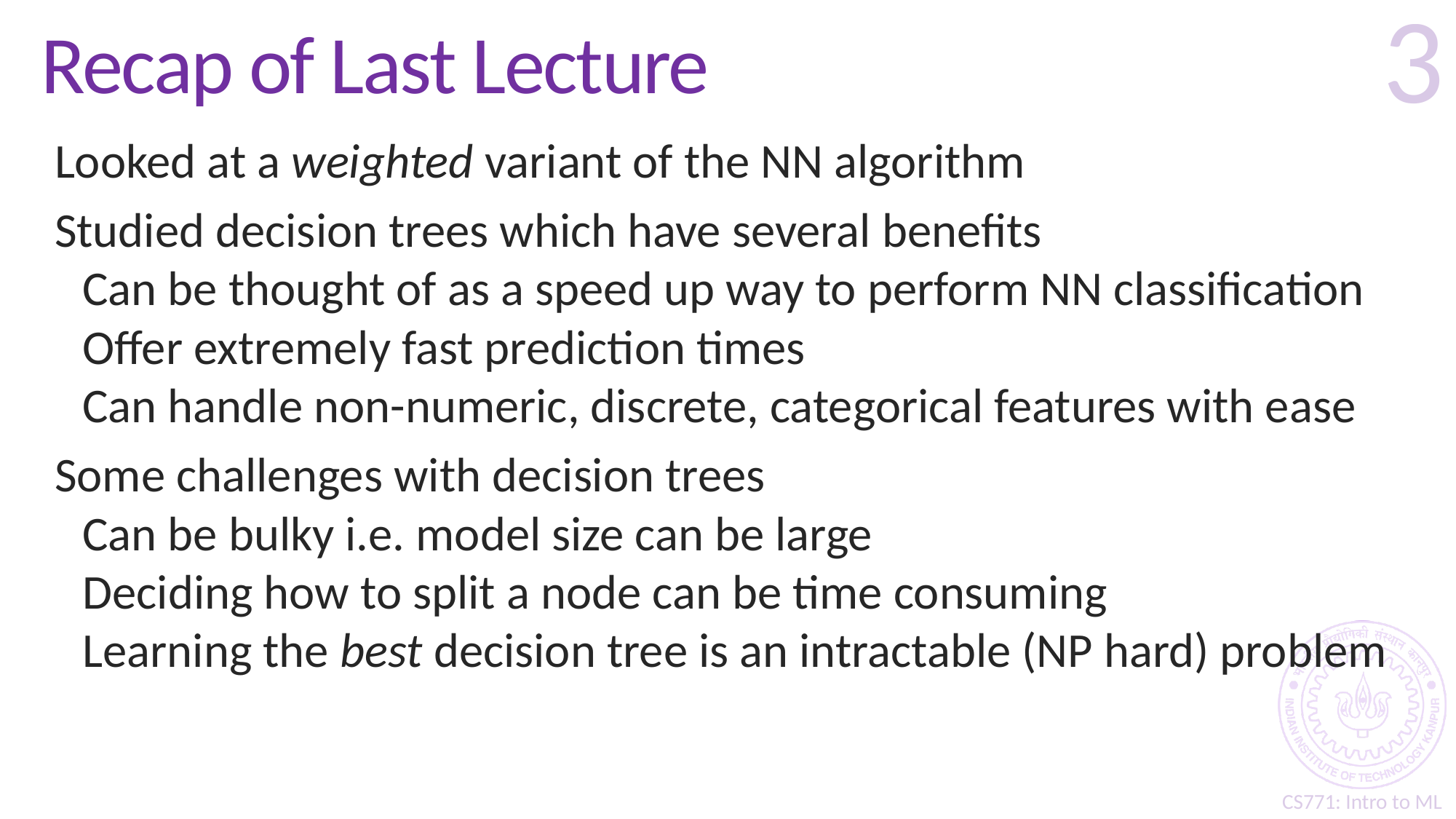

# Recap of Last Lecture
3
Looked at a weighted variant of the NN algorithm
Studied decision trees which have several benefits
Can be thought of as a speed up way to perform NN classification
Offer extremely fast prediction times
Can handle non-numeric, discrete, categorical features with ease
Some challenges with decision trees
Can be bulky i.e. model size can be large
Deciding how to split a node can be time consuming
Learning the best decision tree is an intractable (NP hard) problem